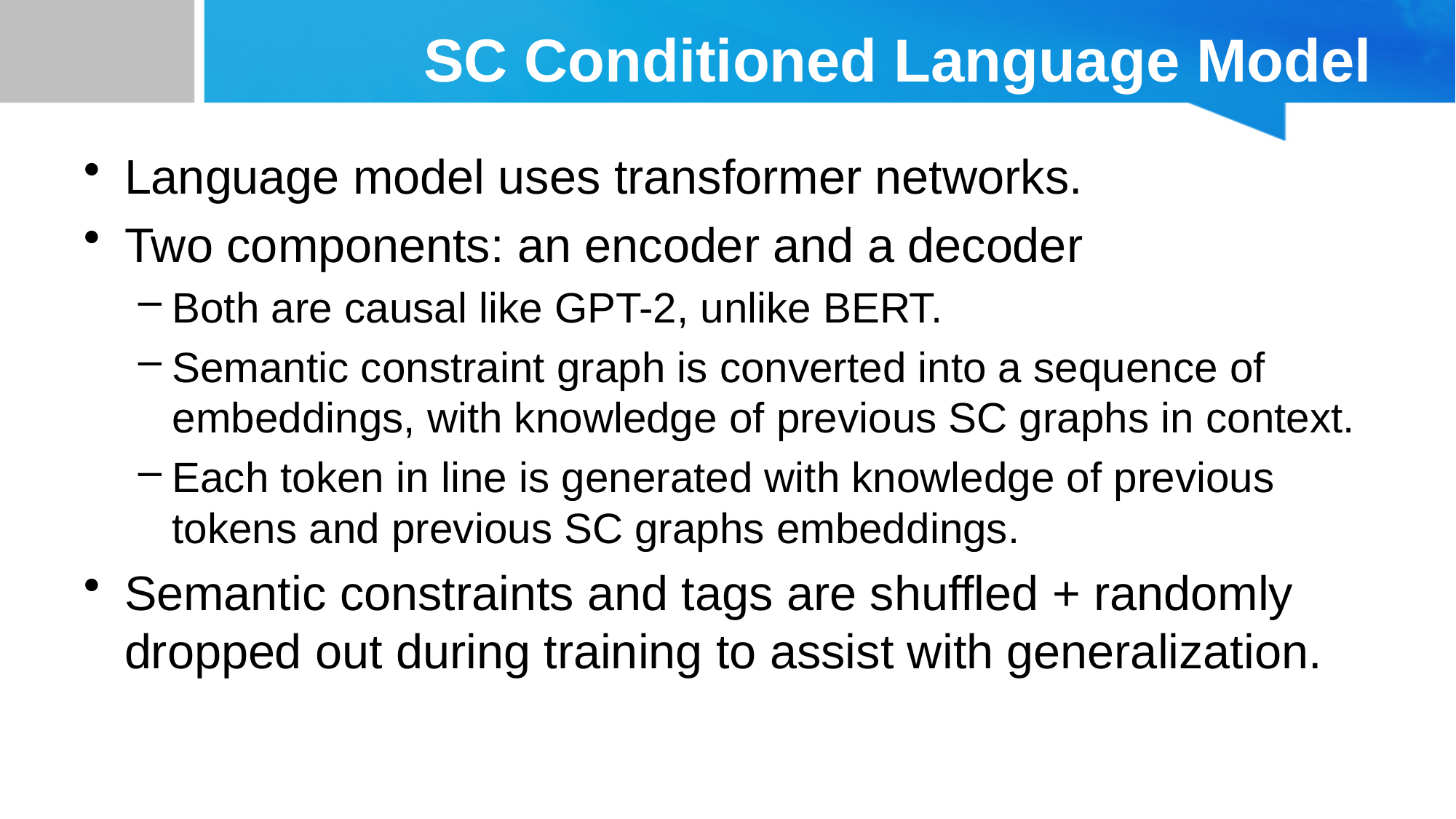

# SC Conditioned Language Model
Language model uses transformer networks.
Two components: an encoder and a decoder
Both are causal like GPT-2, unlike BERT.
Semantic constraint graph is converted into a sequence of embeddings, with knowledge of previous SC graphs in context.
Each token in line is generated with knowledge of previous tokens and previous SC graphs embeddings.
Semantic constraints and tags are shuffled + randomly dropped out during training to assist with generalization.